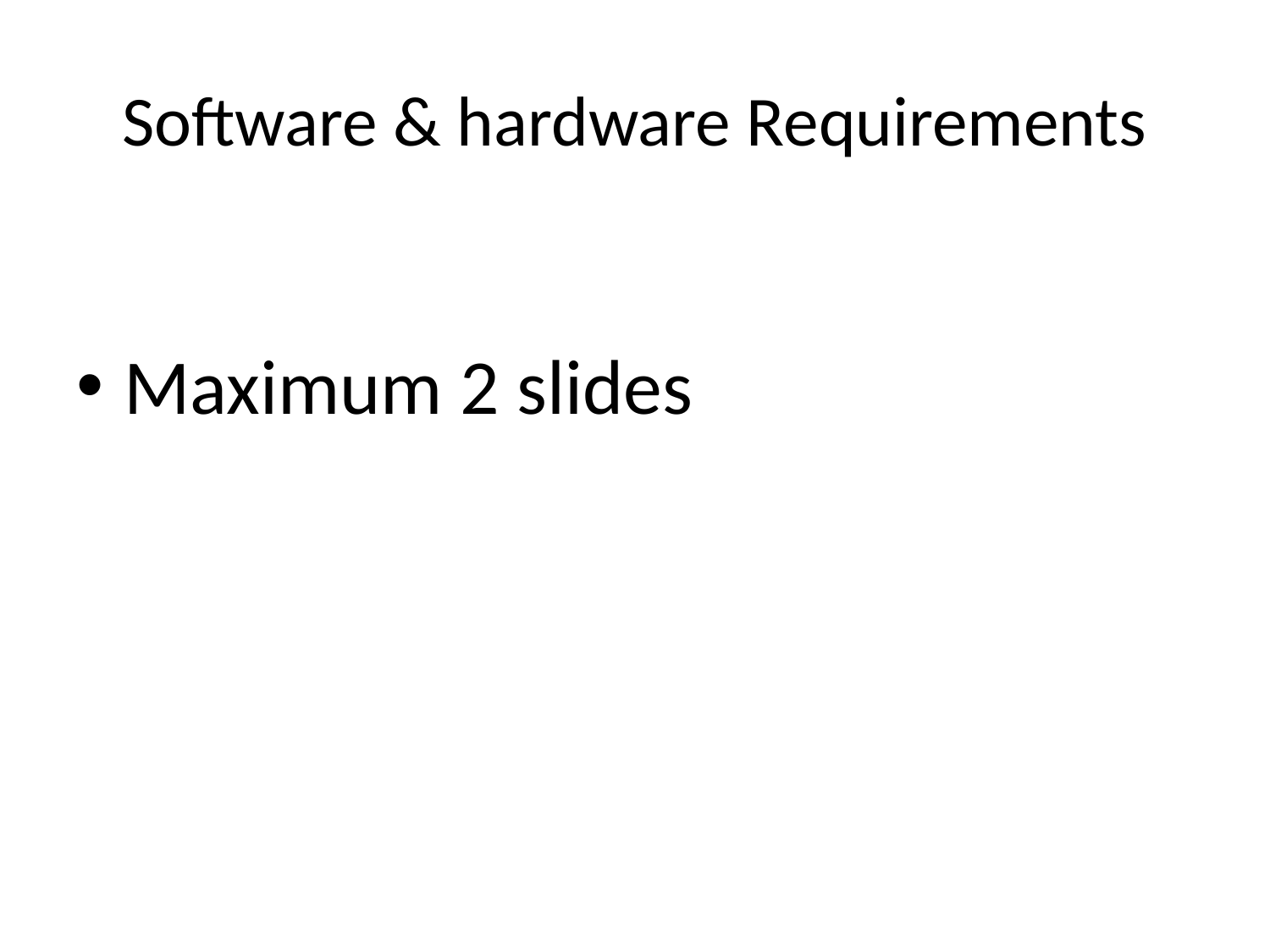

# Software & hardware Requirements

Maximum 2 slides